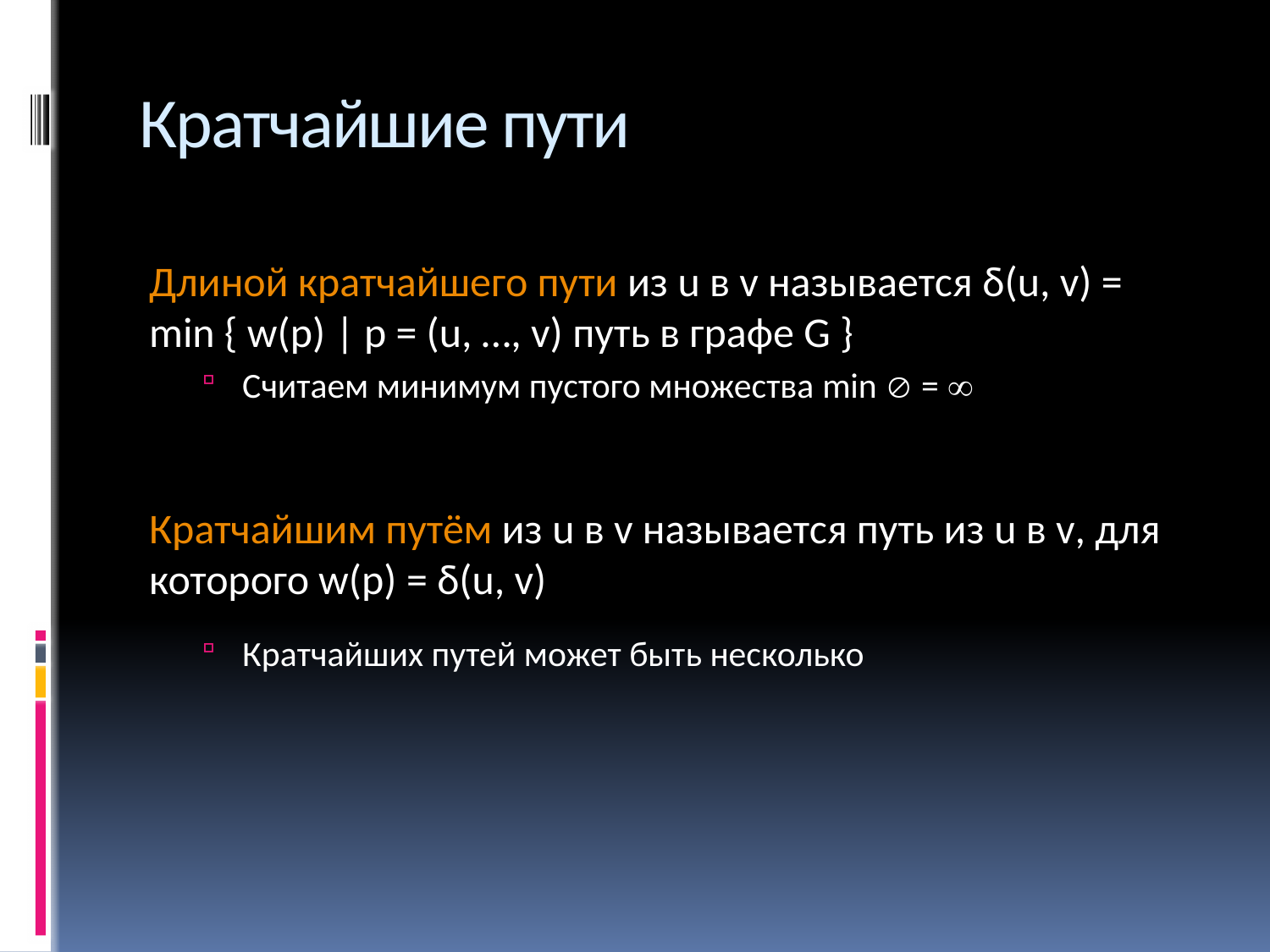

# Кратчайшие пути
Длиной кратчайшего пути из u в v называется δ(u, v) = min { w(p) | p = (u, …, v) путь в графе G }
Считаем минимум пустого множества min ∅ = ∞

Кратчайшим путём из u в v называется путь из u в v, для которого w(p) = δ(u, v)
Кратчайших путей может быть несколько